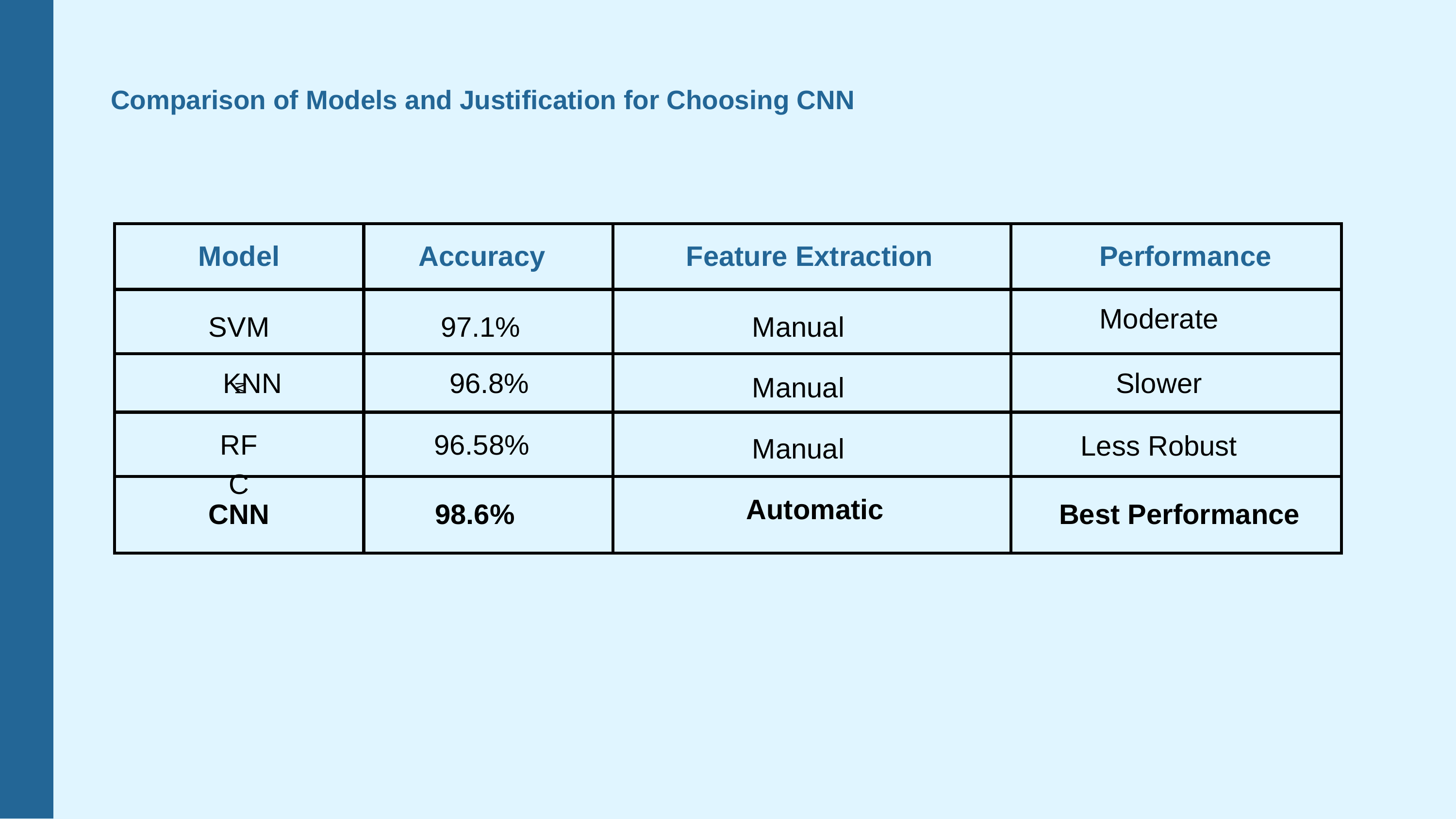

Comparison of Models and Justification for Choosing CNN

Model
Feature Extraction
Performance
Accuracy

M

Moderate
SVM
97.1%
Manual
96.8%
Slower
KNN
Manual

RFC
96.58%
Less Robust
Manual
Automatic
CNN
98.6%
Best Performance